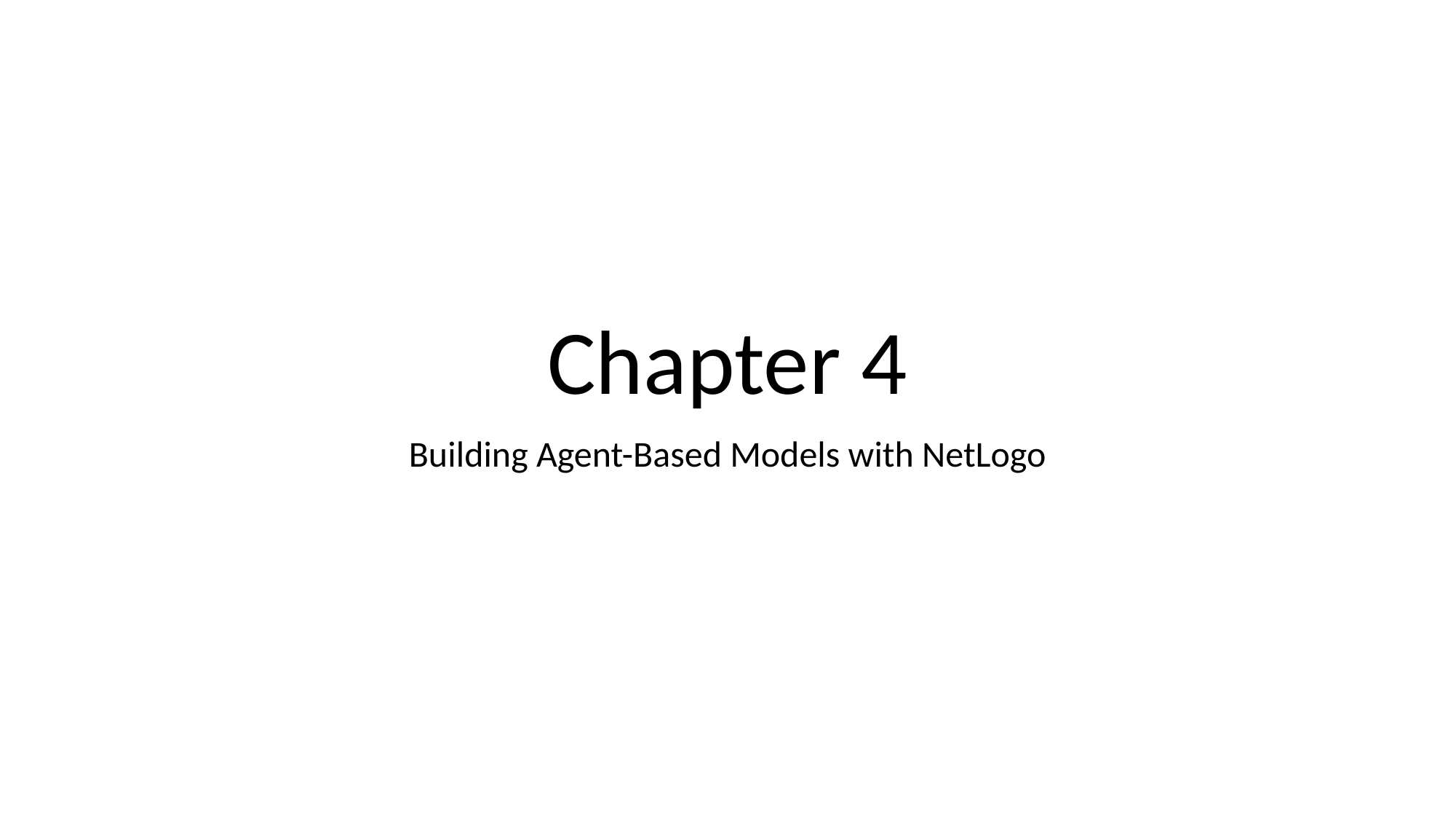

# Chapter 4
Building Agent-Based Models with NetLogo